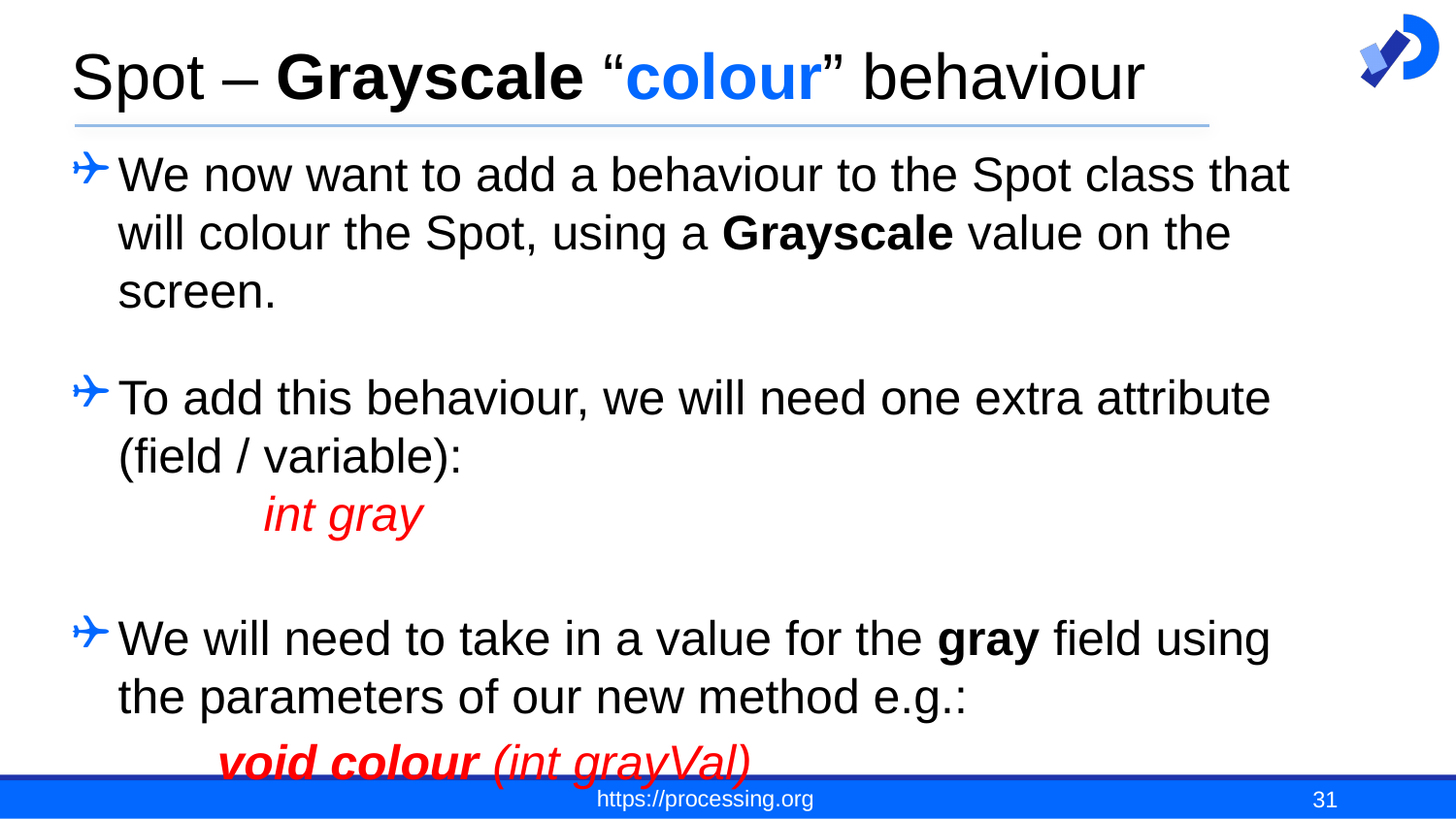

# Spot – Grayscale “colour” behaviour
We now want to add a behaviour to the Spot class that will colour the Spot, using a Grayscale value on the screen.

To add this behaviour, we will need one extra attribute (field / variable):
	int gray
We will need to take in a value for the gray field using the parameters of our new method e.g.:
	void colour (int grayVal)
31
https://processing.org